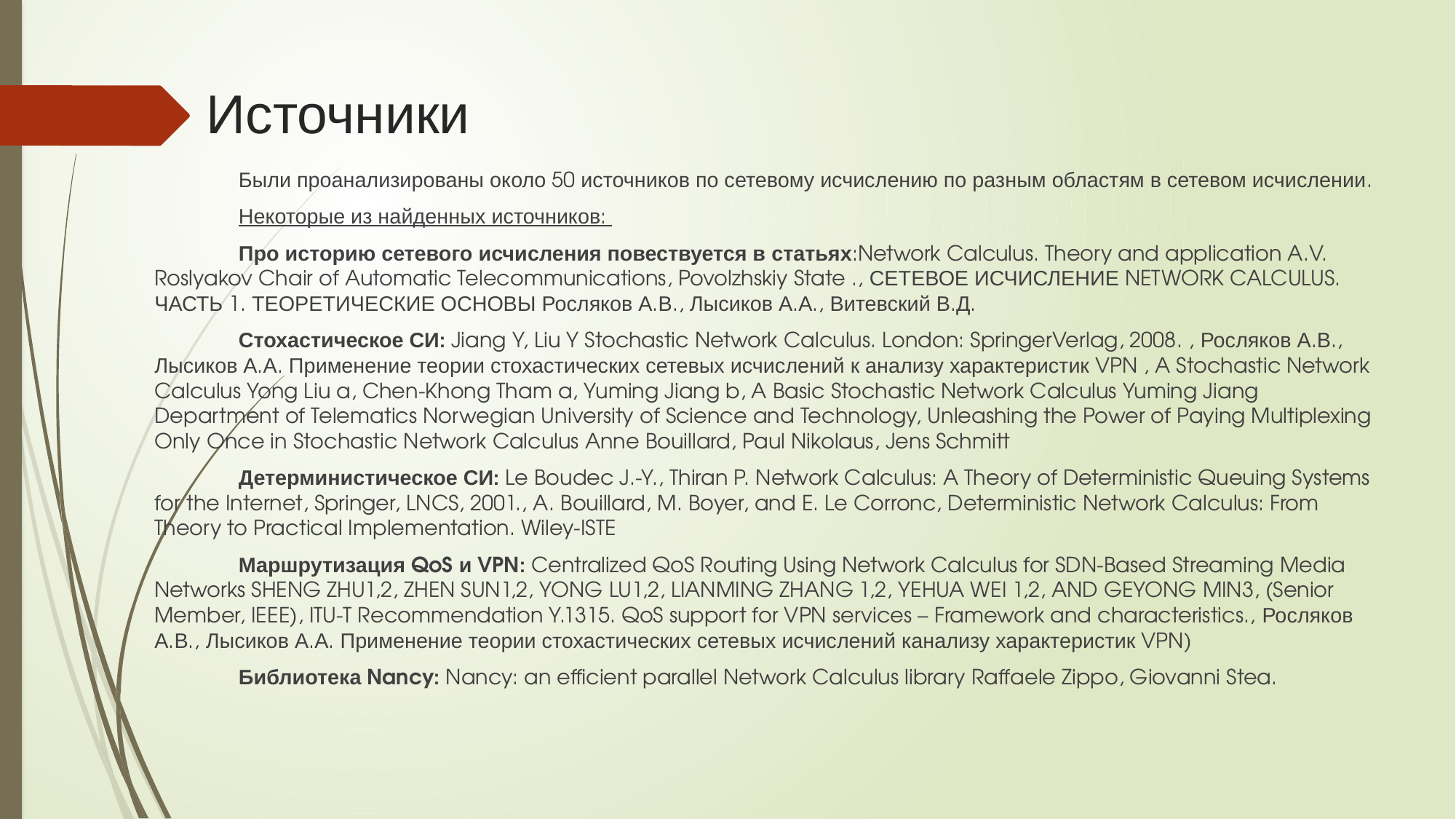

# Источники
	Были проанализированы около 50 источников по сетевому исчислению по разным областям в сетевом исчислении.
	Некоторые из найденных источников:
	Про историю сетевого исчисления повествуется в статьях:Network Calculus. Theory and application A.V. Roslyakov Chair of Automatic Telecommunications, Povolzhskiy State ., СЕТЕВОЕ ИСЧИСЛЕНИЕ NETWORK CALCULUS. ЧАСТЬ 1. ТЕОРЕТИЧЕСКИЕ ОСНОВЫ Росляков А.В., Лысиков А.А., Витевский В.Д.
	Стохастическое СИ: Jiang Y, Liu Y Stochastic Network Calculus. London: SpringerVerlag, 2008. , Росляков А.В., Лысиков А.А. Применение теории стохастических сетевых исчислений к анализу характеристик VPN , A Stochastic Network Calculus Yong Liu a, Chen-Khong Tham a, Yuming Jiang b, A Basic Stochastic Network Calculus Yuming Jiang Department of Telematics Norwegian University of Science and Technology, Unleashing the Power of Paying Multiplexing Only Once in Stochastic Network Calculus Anne Bouillard, Paul Nikolaus, Jens Schmitt
	Детерминистическое СИ: Le Boudec J.-Y., Thiran P. Network Calculus: A Theory of Deterministic Queuing Systems for the Internet, Springer, LNCS, 2001., A. Bouillard, M. Boyer, and E. Le Corronc, Deterministic Network Calculus: From Theory to Practical Implementation. Wiley-ISTE
	Маршрутизация QoS и VPN: Centralized QoS Routing Using Network Calculus for SDN-Based Streaming Media Networks SHENG ZHU1,2, ZHEN SUN1,2, YONG LU1,2, LIANMING ZHANG 1,2, YEHUA WEI 1,2, AND GEYONG MIN3, (Senior Member, IEEE), ITU-T Recommendation Y.1315. QoS support for VPN services – Framework and characteristics., Росляков А.В., Лысиков А.А. Применение теории стохастических сетевых исчислений канализу характеристик VPN)
	Библиотека Nancy: Nancy: an efficient parallel Network Calculus library Raffaele Zippo, Giovanni Stea.